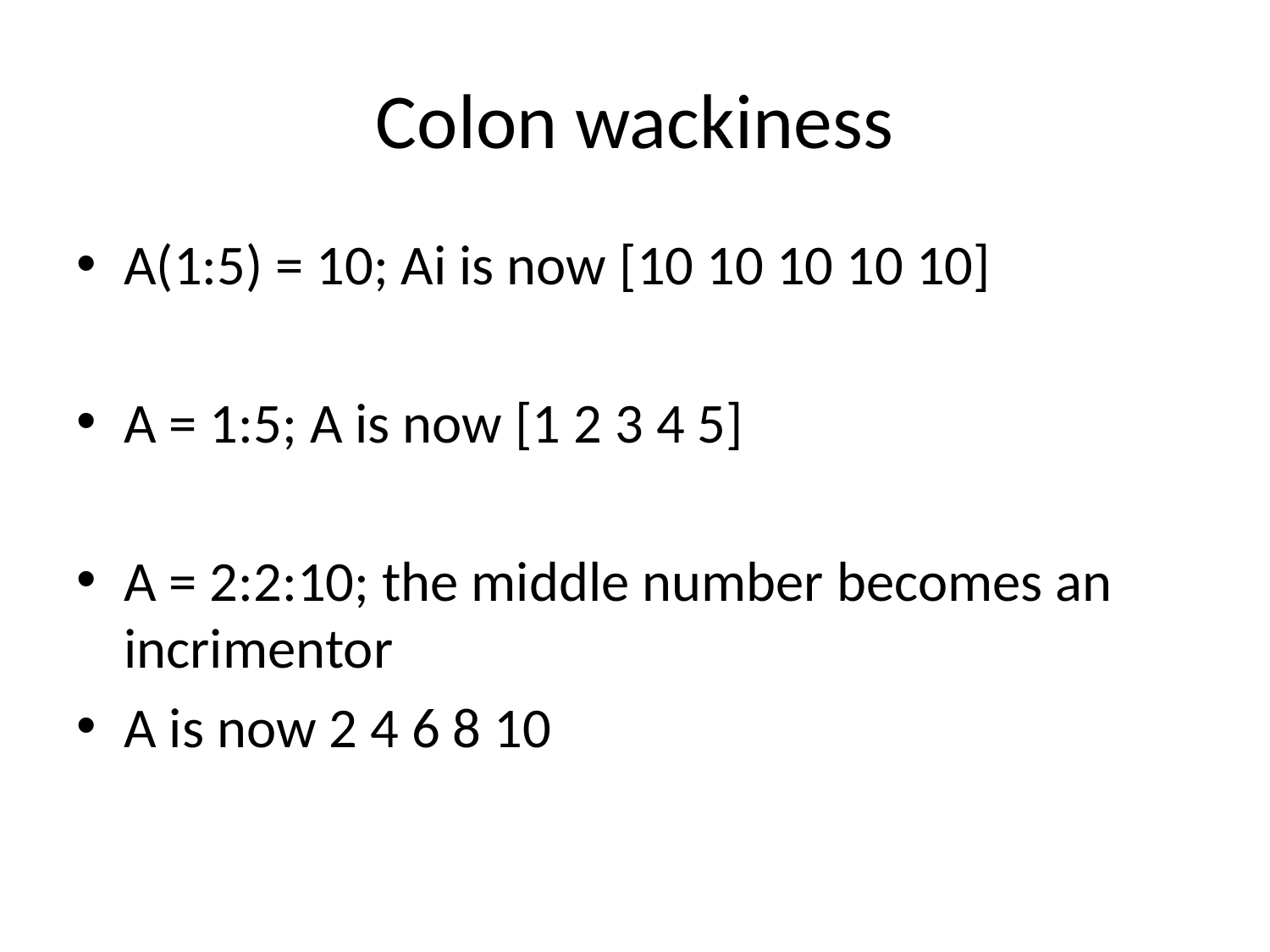

# Colon wackiness
A(1:5) = 10; Ai is now [10 10 10 10 10]

A = 1:5; A is now [1 2 3 4 5]

A = 2:2:10; the middle number becomes an incrimentor
A is now 2 4 6 8 10